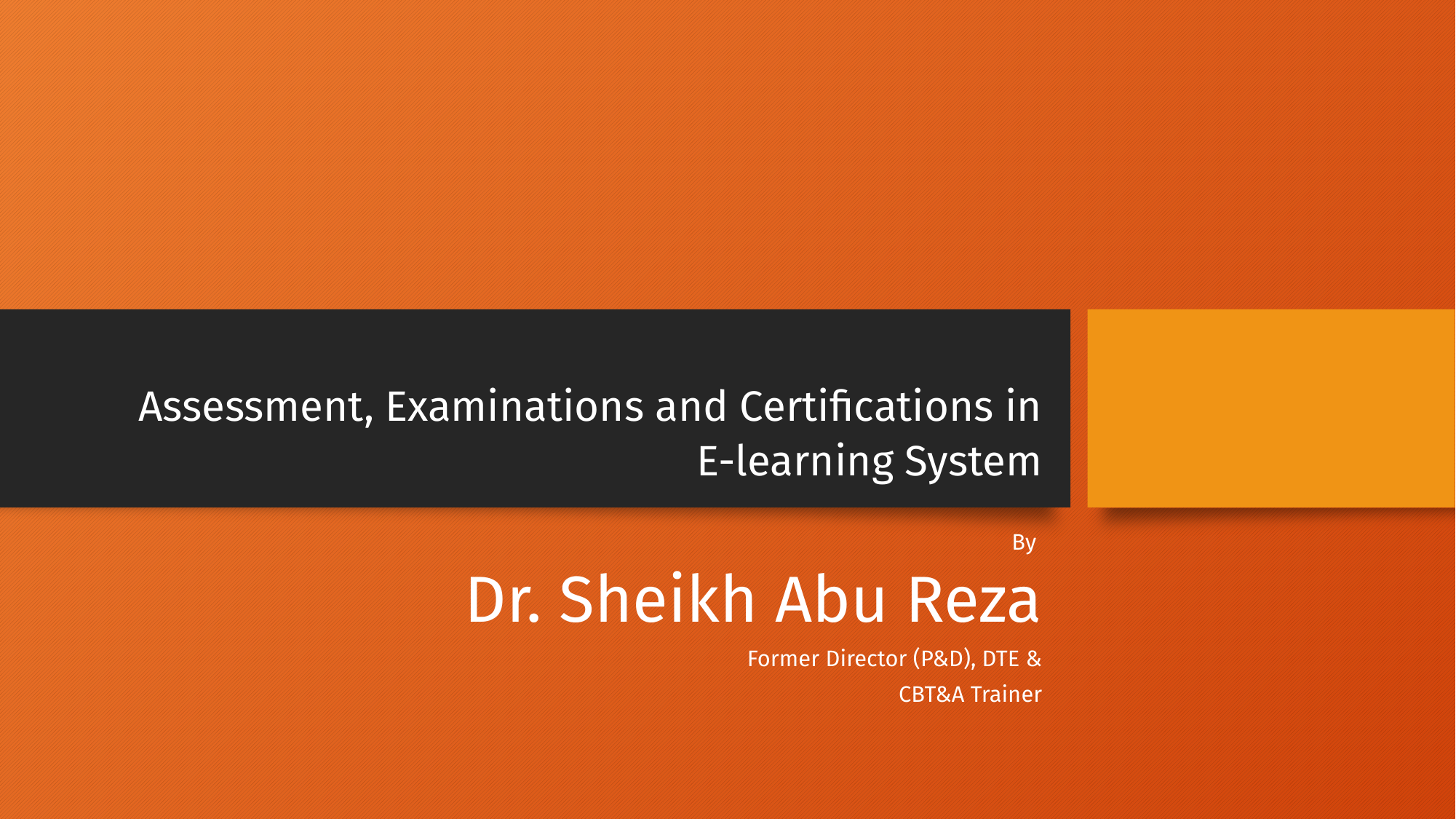

# Assessment, Examinations and Certifications in E-learning System
By
Dr. Sheikh Abu Reza
Former Director (P&D), DTE &
CBT&A Trainer